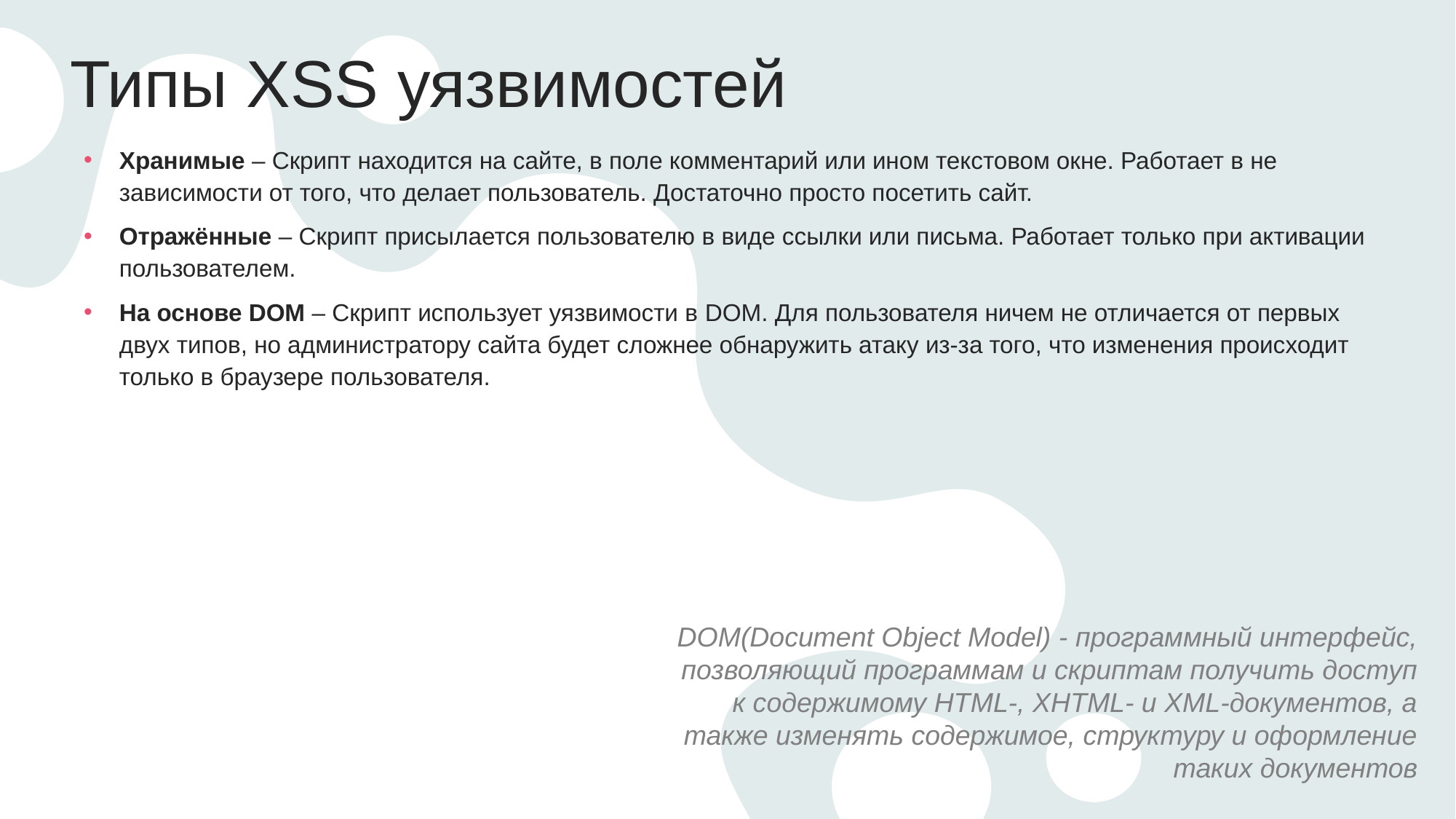

# Типы XSS уязвимостей
Хранимые – Скрипт находится на сайте, в поле комментарий или ином текстовом окне. Работает в не зависимости от того, что делает пользователь. Достаточно просто посетить сайт.
Отражённые – Скрипт присылается пользователю в виде ссылки или письма. Работает только при активации пользователем.
На основе DOM – Скрипт использует уязвимости в DOM. Для пользователя ничем не отличается от первых двух типов, но администратору сайта будет сложнее обнаружить атаку из-за того, что изменения происходит только в браузере пользователя.
DOM(Document Object Model) - программный интерфейс, позволяющий программам и скриптам получить доступ к содержимому HTML-, XHTML- и XML-документов, а также изменять содержимое, структуру и оформление таких документов